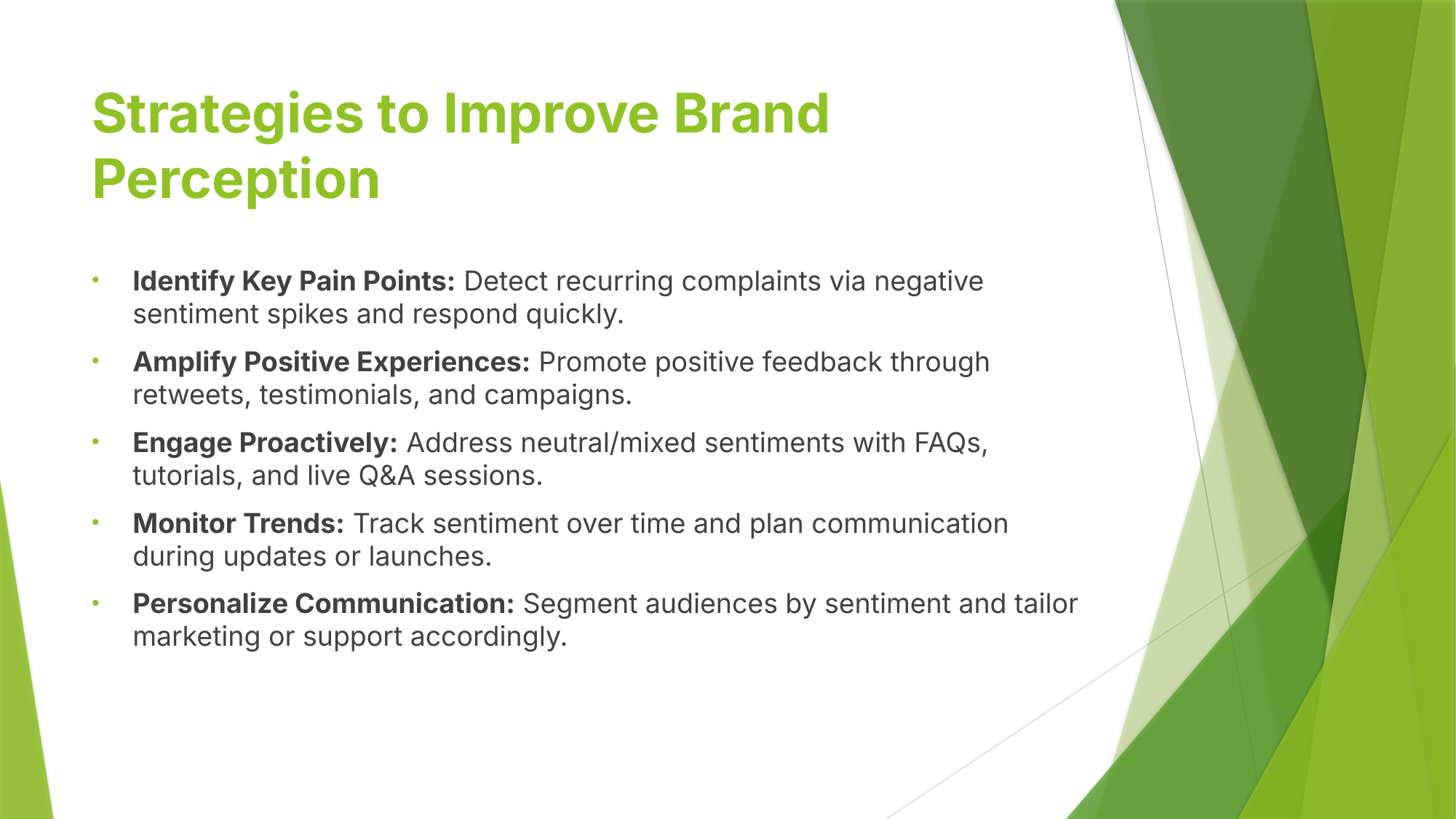

# Strategies to Improve Brand Perception
Identify Key Pain Points: Detect recurring complaints via negative sentiment spikes and respond quickly.
Amplify Positive Experiences: Promote positive feedback through retweets, testimonials, and campaigns.
Engage Proactively: Address neutral/mixed sentiments with FAQs, tutorials, and live Q&A sessions.
Monitor Trends: Track sentiment over time and plan communication during updates or launches.
Personalize Communication: Segment audiences by sentiment and tailor marketing or support accordingly.